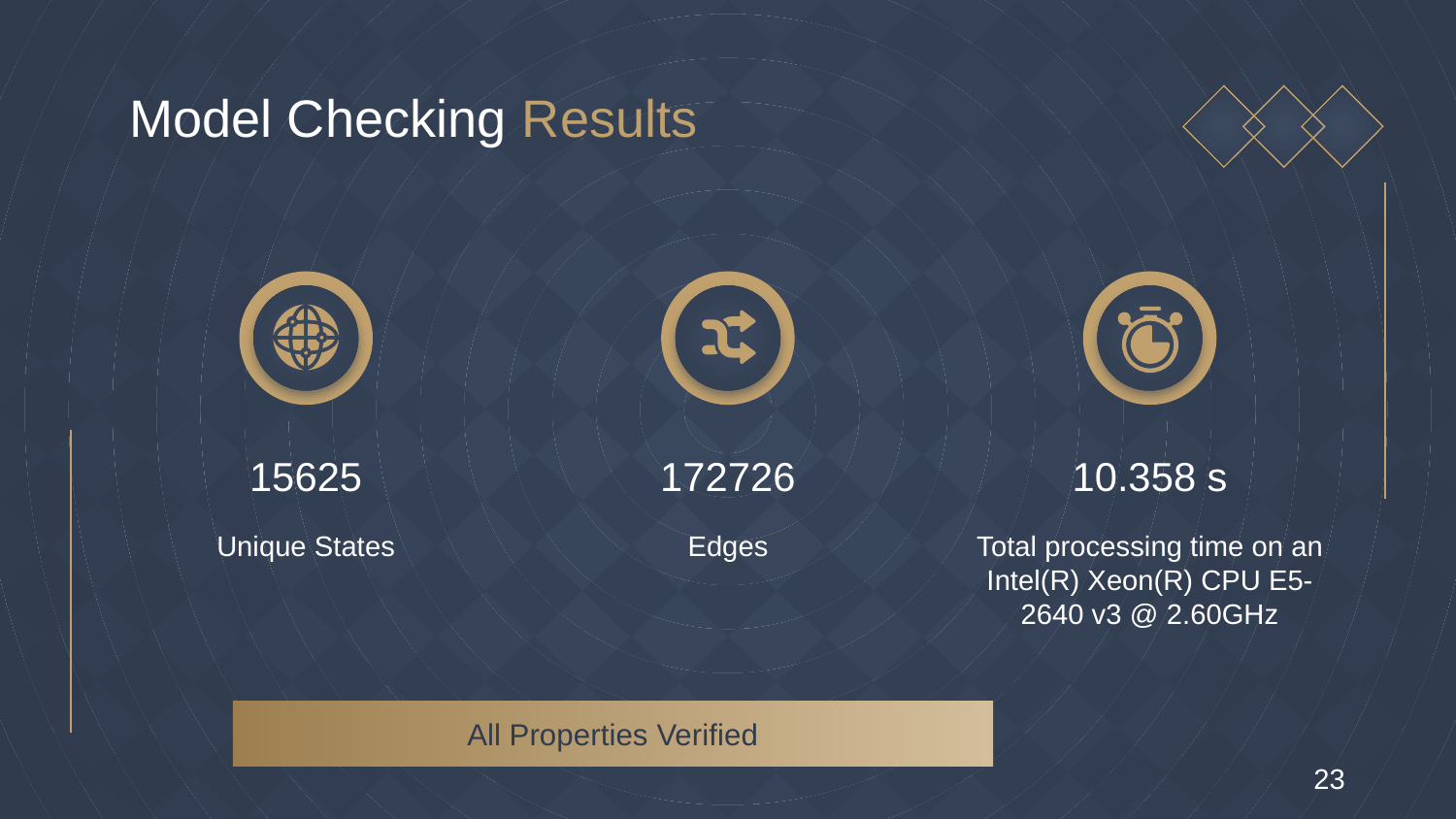

Model Checking Results

15625
172726
# 10.358 s
Unique States
Edges
Total processing time on an Intel(R) Xeon(R) CPU E5-2640 v3 @ 2.60GHz
All Properties Verified
23